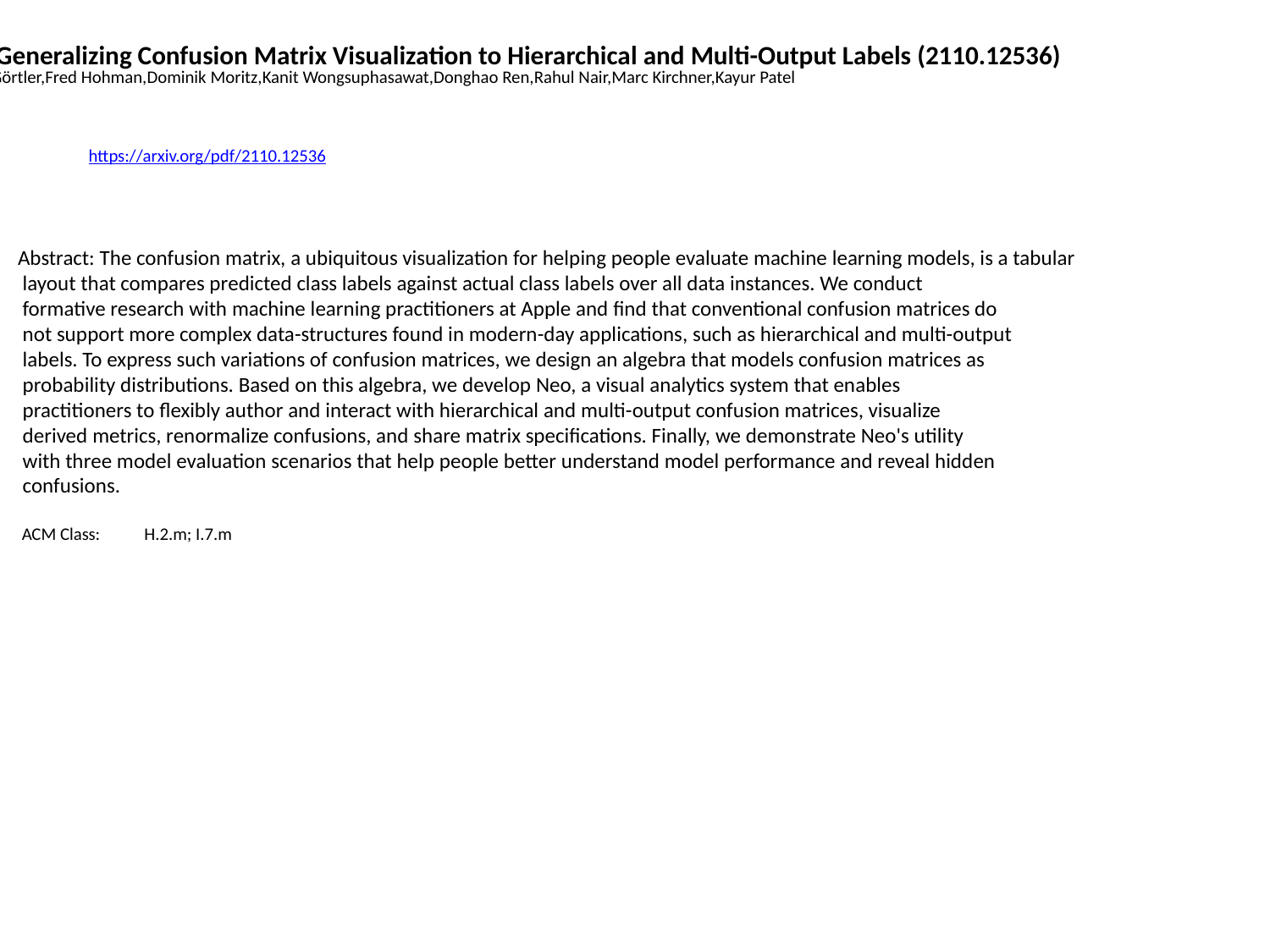

Neo: Generalizing Confusion Matrix Visualization to Hierarchical and Multi-Output Labels (2110.12536)
Jochen Görtler,Fred Hohman,Dominik Moritz,Kanit Wongsuphasawat,Donghao Ren,Rahul Nair,Marc Kirchner,Kayur Patel

https://arxiv.org/pdf/2110.12536

Abstract: The confusion matrix, a ubiquitous visualization for helping people evaluate machine learning models, is a tabular
 layout that compares predicted class labels against actual class labels over all data instances. We conduct
 formative research with machine learning practitioners at Apple and find that conventional confusion matrices do
 not support more complex data-structures found in modern-day applications, such as hierarchical and multi-output
 labels. To express such variations of confusion matrices, we design an algebra that models confusion matrices as
 probability distributions. Based on this algebra, we develop Neo, a visual analytics system that enables
 practitioners to flexibly author and interact with hierarchical and multi-output confusion matrices, visualize
 derived metrics, renormalize confusions, and share matrix specifications. Finally, we demonstrate Neo's utility
 with three model evaluation scenarios that help people better understand model performance and reveal hidden
 confusions.
 ACM Class:           H.2.m; I.7.m